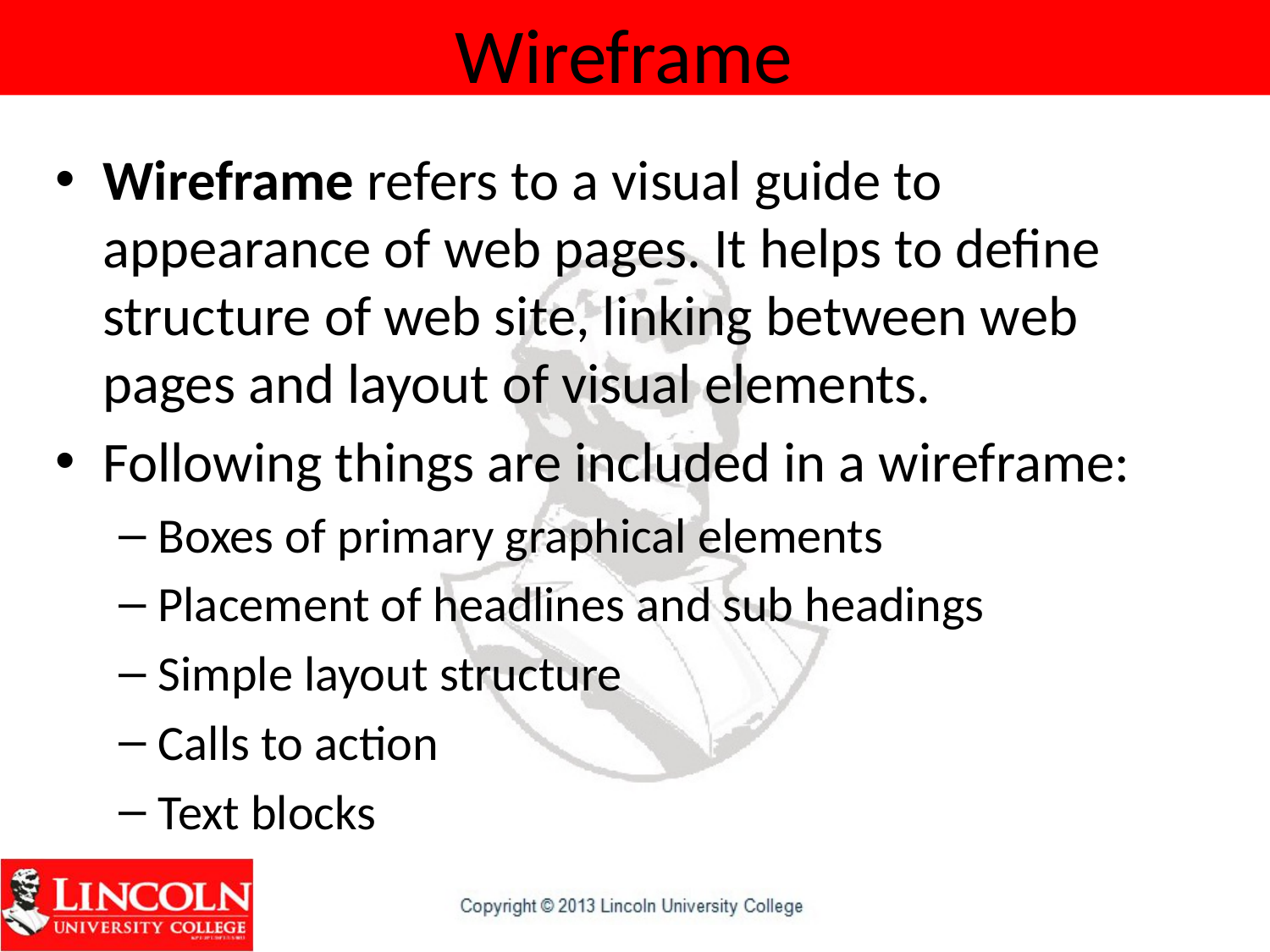

# Wireframe
Wireframe refers to a visual guide to appearance of web pages. It helps to define structure of web site, linking between web pages and layout of visual elements.
Following things are included in a wireframe:
Boxes of primary graphical elements
Placement of headlines and sub headings
Simple layout structure
Calls to action
Text blocks